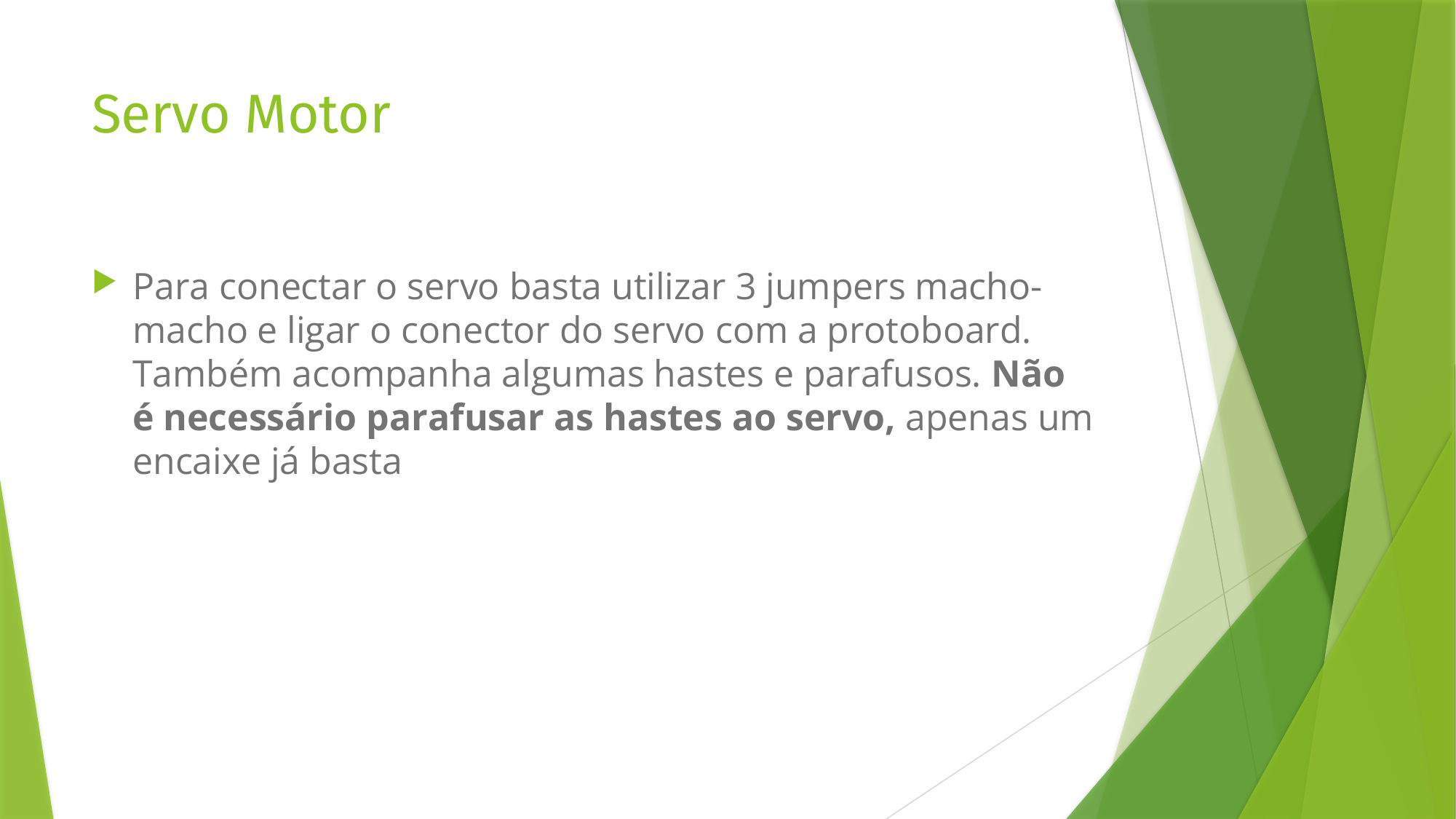

# Servo Motor
Para conectar o servo basta utilizar 3 jumpers macho-macho e ligar o conector do servo com a protoboard. Também acompanha algumas hastes e parafusos. Não é necessário parafusar as hastes ao servo, apenas um encaixe já basta